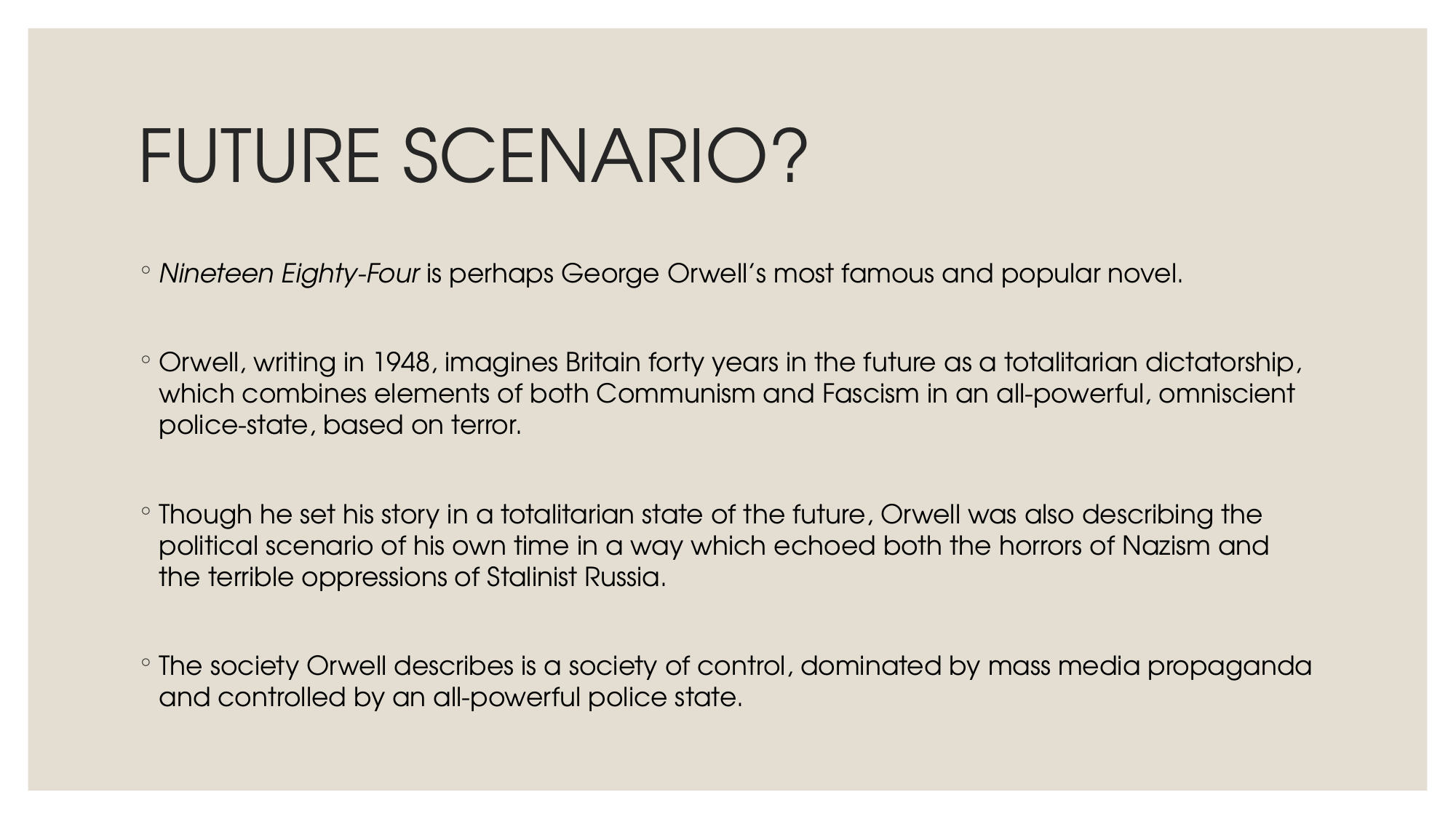

# FUTURE SCENARIO?
Nineteen Eighty-Four is perhaps George Orwell’s most famous and popular novel.

Orwell, writing in 1948, imagines Britain forty years in the future as a totalitarian dictatorship, which combines elements of both Communism and Fascism in an all-powerful, omniscient police-state, based on terror.

Though he set his story in a totalitarian state of the future, Orwell was also describing the political scenario of his own time in a way which echoed both the horrors of Nazism and the terrible oppressions of Stalinist Russia.

The society Orwell describes is a society of control, dominated by mass media propaganda and controlled by an all-powerful police state.